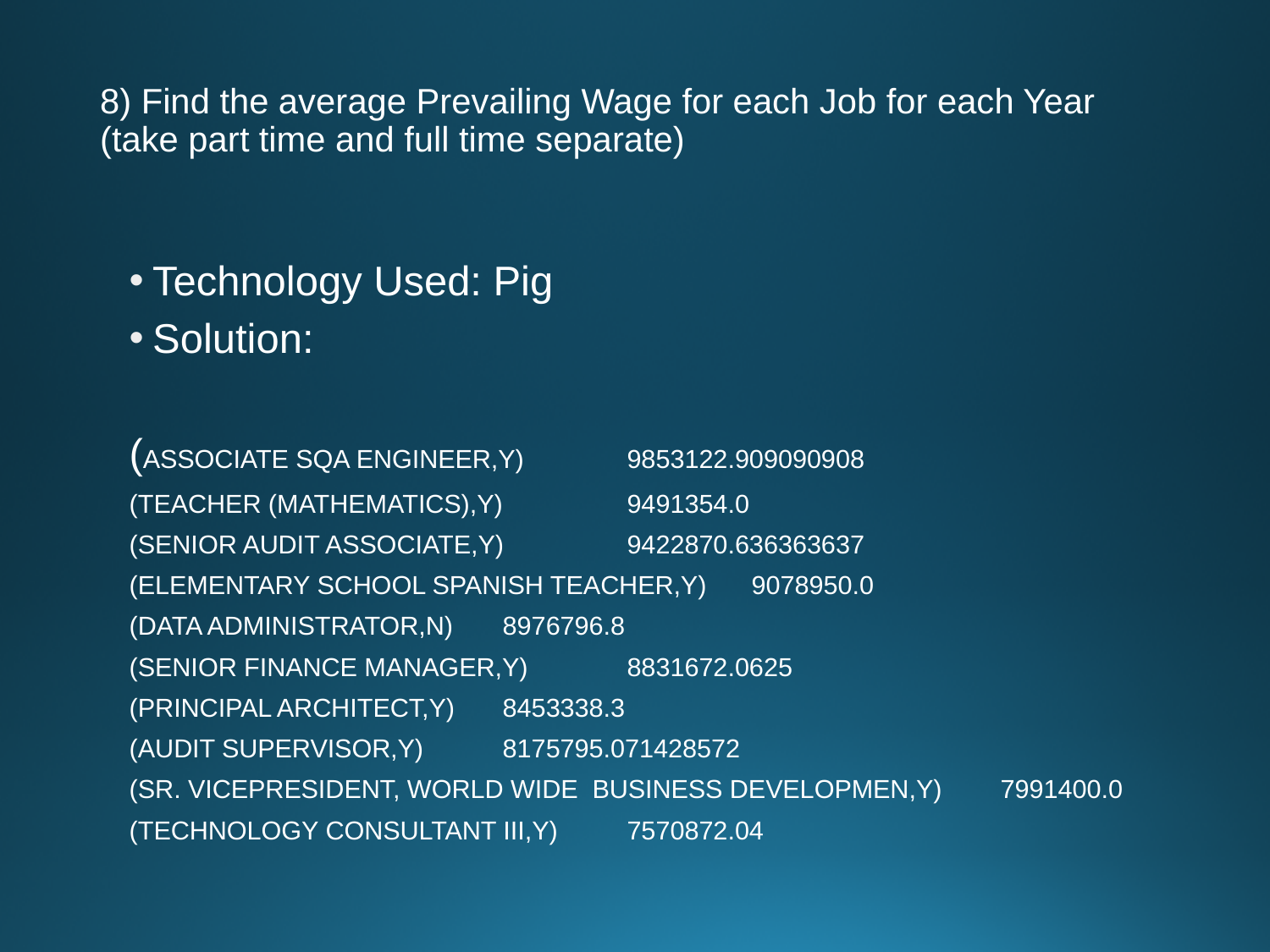

# 8) Find the average Prevailing Wage for each Job for each Year (take part time and full time separate)
Technology Used: Pig
Solution:

(ASSOCIATE SQA ENGINEER,Y)	9853122.909090908
(TEACHER (MATHEMATICS),Y)	9491354.0
(SENIOR AUDIT ASSOCIATE,Y)	9422870.636363637
(ELEMENTARY SCHOOL SPANISH TEACHER,Y)	9078950.0
(DATA ADMINISTRATOR,N)	8976796.8
(SENIOR FINANCE MANAGER,Y)	8831672.0625
(PRINCIPAL ARCHITECT,Y)	8453338.3
(AUDIT SUPERVISOR,Y)	8175795.071428572
(SR. VICEPRESIDENT, WORLD WIDE  BUSINESS DEVELOPMEN,Y)	7991400.0
(TECHNOLOGY CONSULTANT III,Y)	7570872.04